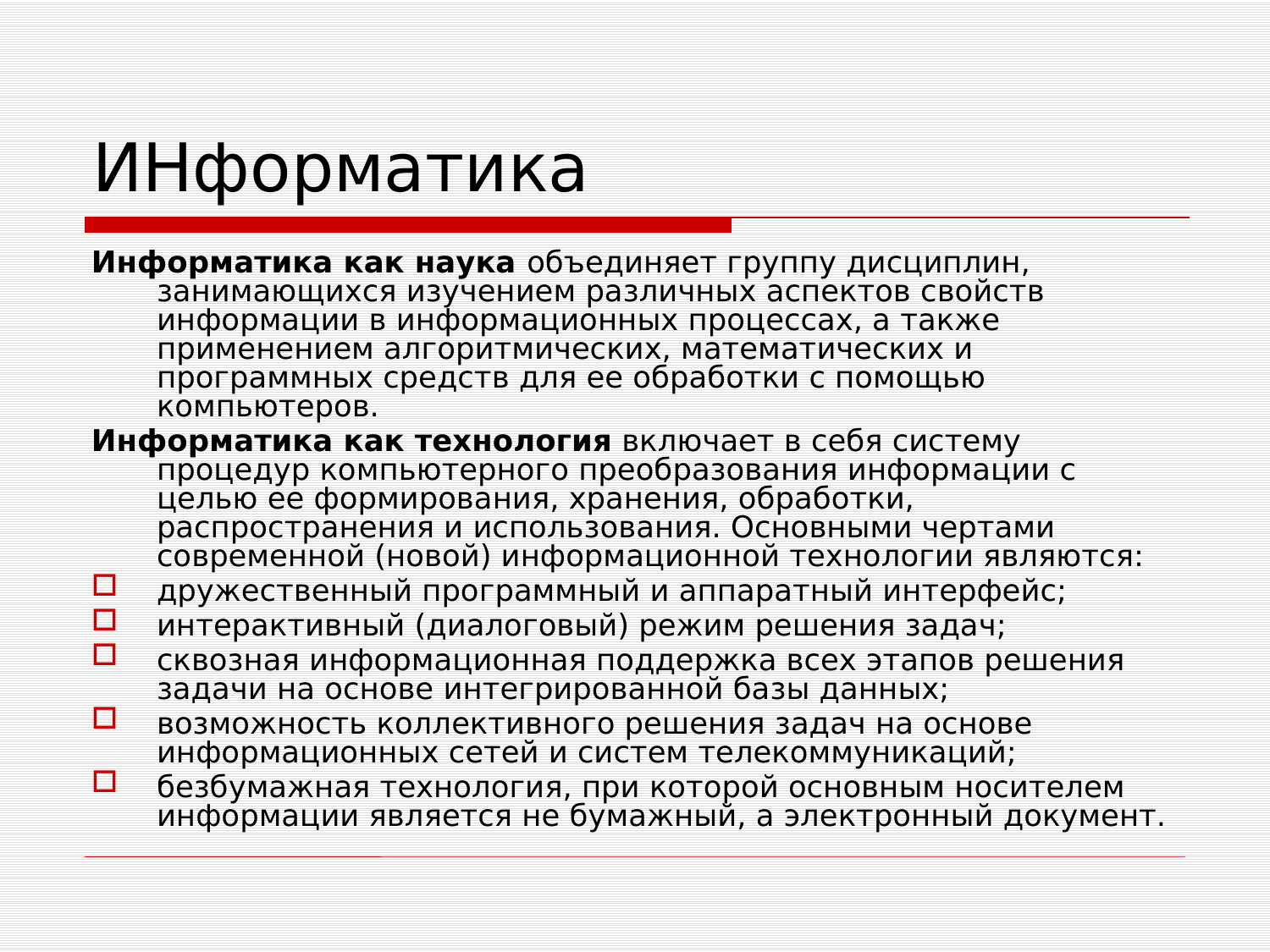

# ИНформатика
Информатика как наука объединяет группу дисциплин, занимающихся изучением различных аспектов свойств информации в информационных процессах, а также применением алгоритмических, математических и программных средств для ее обработки с помощью компьютеров.
Информатика как технология включает в себя систему процедур компьютерного преобразования информации с целью ее формирования, хранения, обработки, распространения и использования. Основными чертами современной (новой) информационной технологии являются:
дружественный программный и аппаратный интерфейс;
интерактивный (диалоговый) режим решения задач;
сквозная информационная поддержка всех этапов решения задачи на основе интегрированной базы данных;
возможность коллективного решения задач на основе информационных сетей и систем телекоммуникаций;
безбумажная технология, при которой основным носителем информации является не бумажный, а электронный документ.